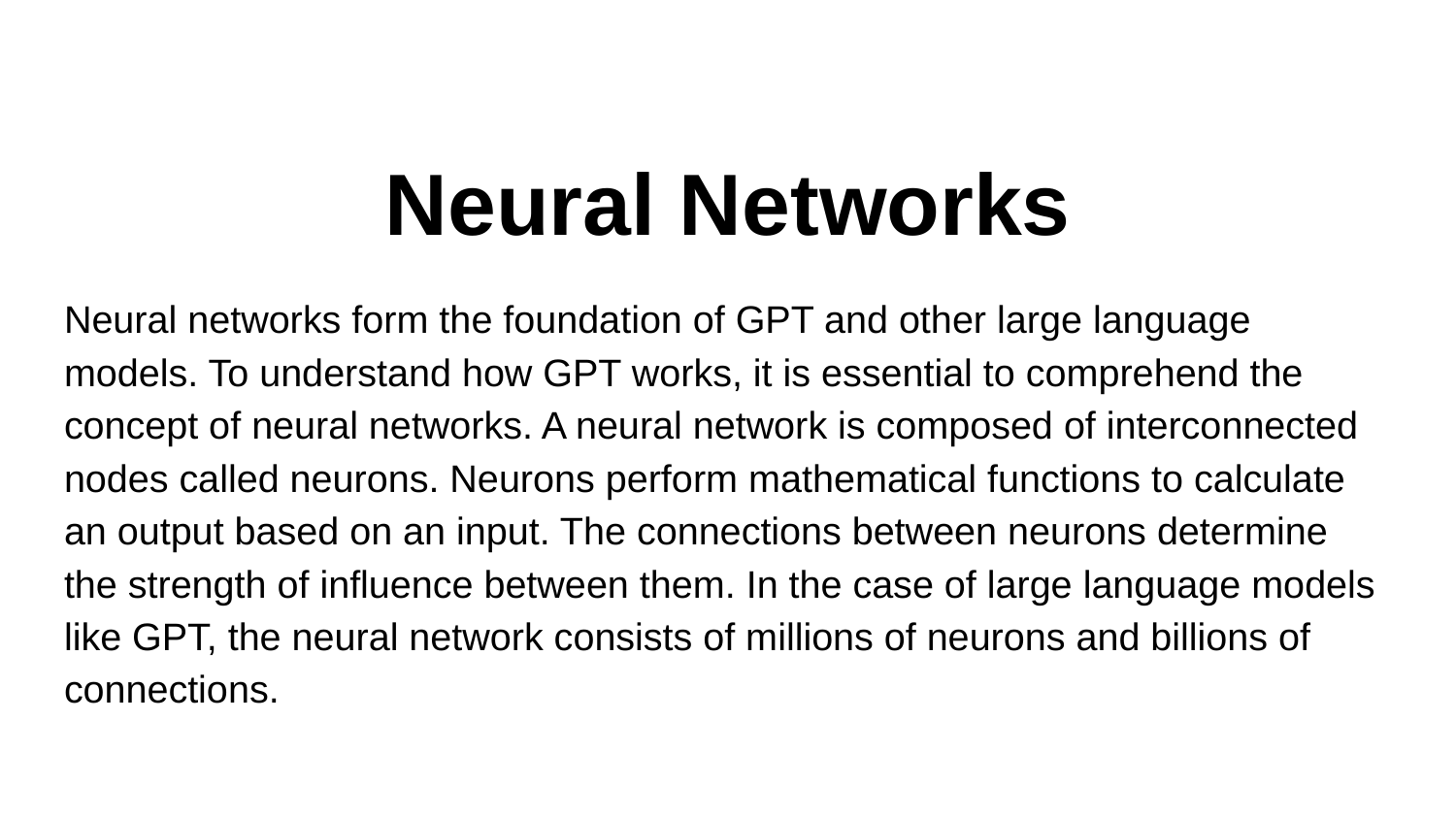

# Neural Networks
Neural networks form the foundation of GPT and other large language models. To understand how GPT works, it is essential to comprehend the concept of neural networks. A neural network is composed of interconnected nodes called neurons. Neurons perform mathematical functions to calculate an output based on an input. The connections between neurons determine the strength of influence between them. In the case of large language models like GPT, the neural network consists of millions of neurons and billions of connections.